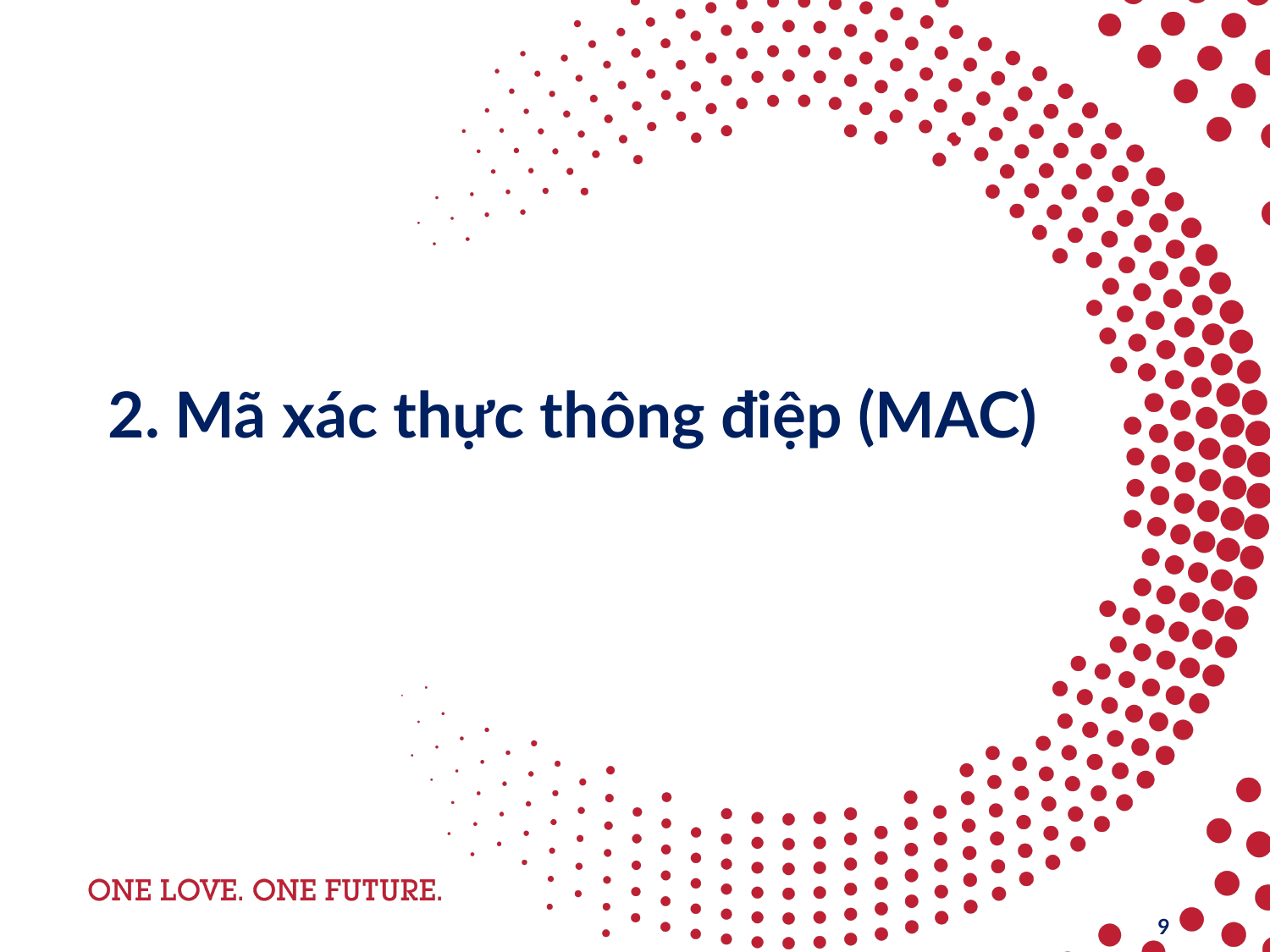

# 2. Mã xác thực thông điệp (MAC)

9